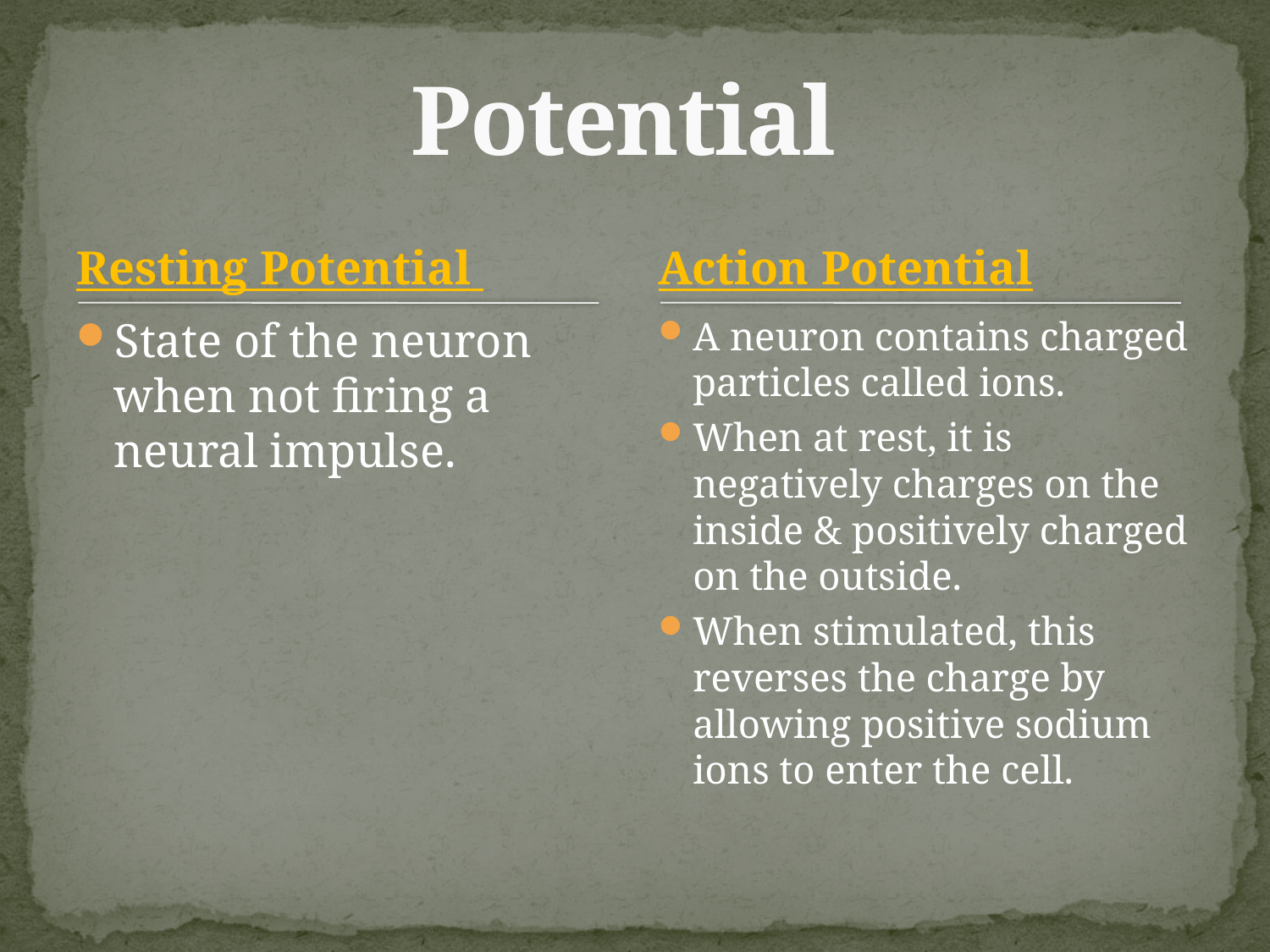

# Potential
Resting Potential
Action Potential
State of the neuron when not firing a neural impulse.
A neuron contains charged particles called ions.
When at rest, it is negatively charges on the inside & positively charged on the outside.
When stimulated, this reverses the charge by allowing positive sodium ions to enter the cell.